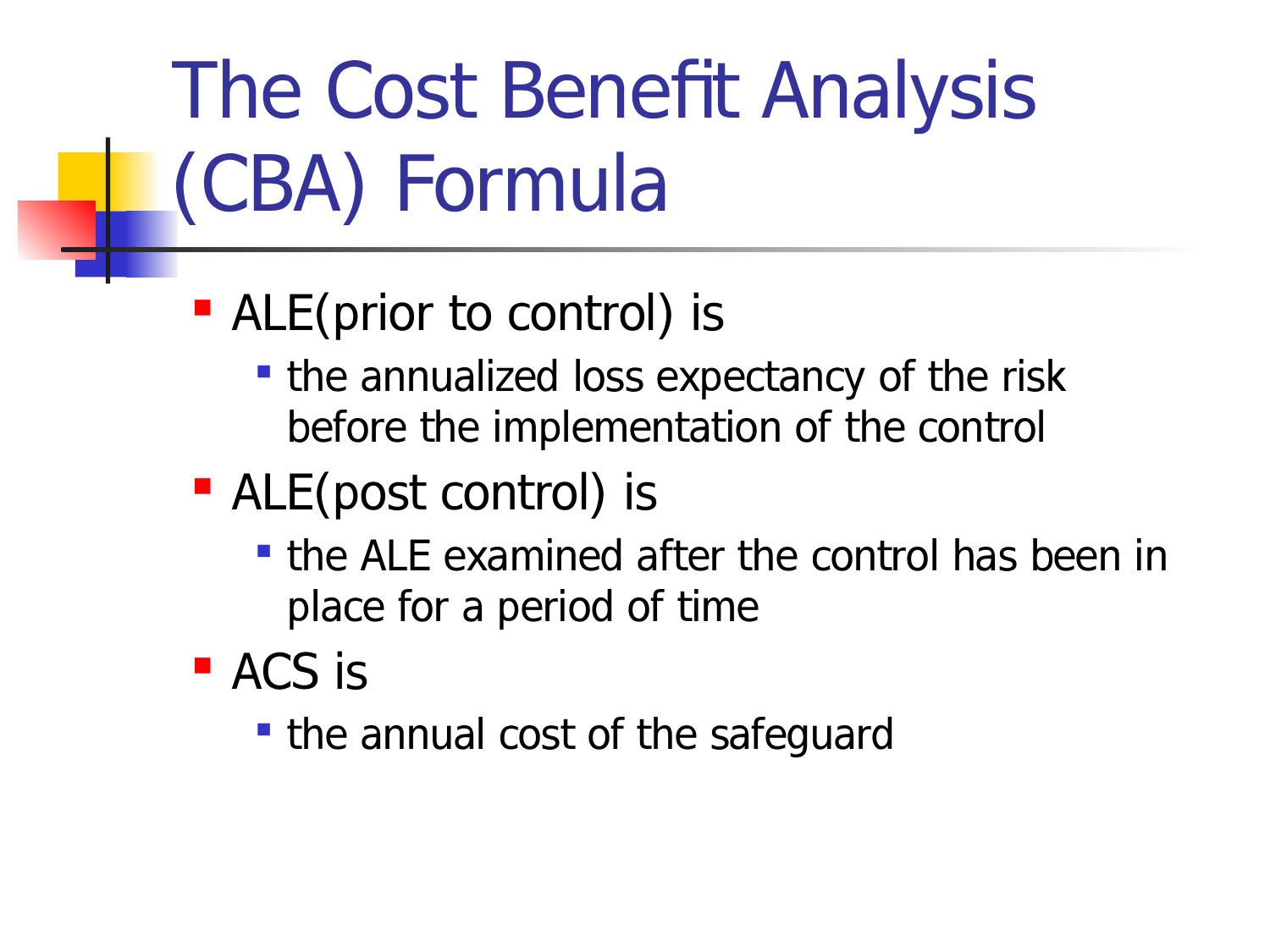

# The Cost Benefit Analysis (CBA) Formula
ALE(prior to control) is
the annualized loss expectancy of the risk before the implementation of the control
ALE(post control) is
the ALE examined after the control has been in place for a period of time
ACS is
the annual cost of the safeguard